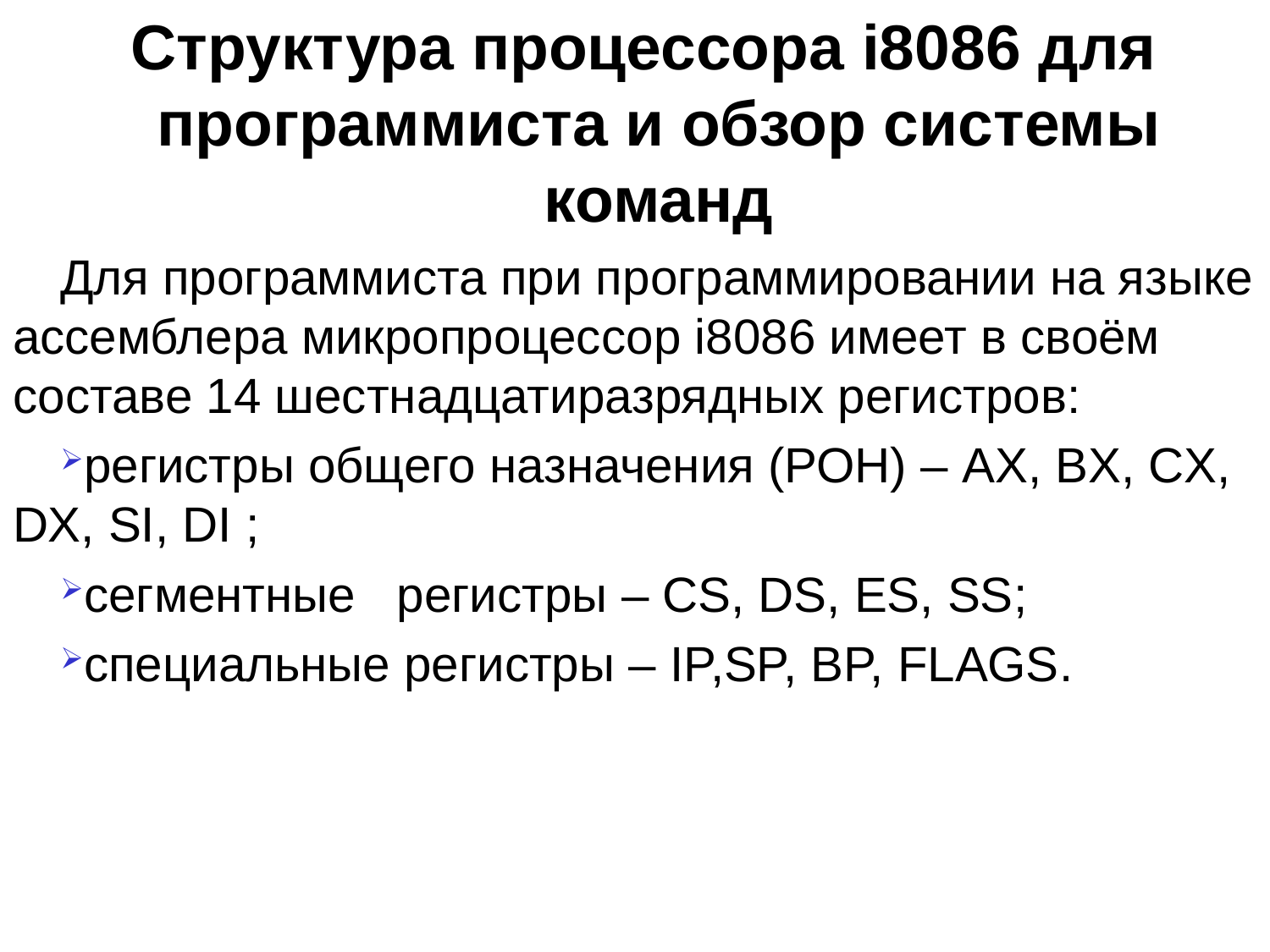

# Структура процессора i8086 для программиста и обзор системы команд
Для программиста при программировании на языке ассемблера микропроцессор i8086 имеет в своём составе 14 шестнадцатиразрядных регистров:
регистры общего назначения (РОН) – AX, BX, CX, DX, SI, DI ;
сегментные   регистры – CS, DS, ES, SS;
специальные регистры – IP,SP, BP, FLAGS.